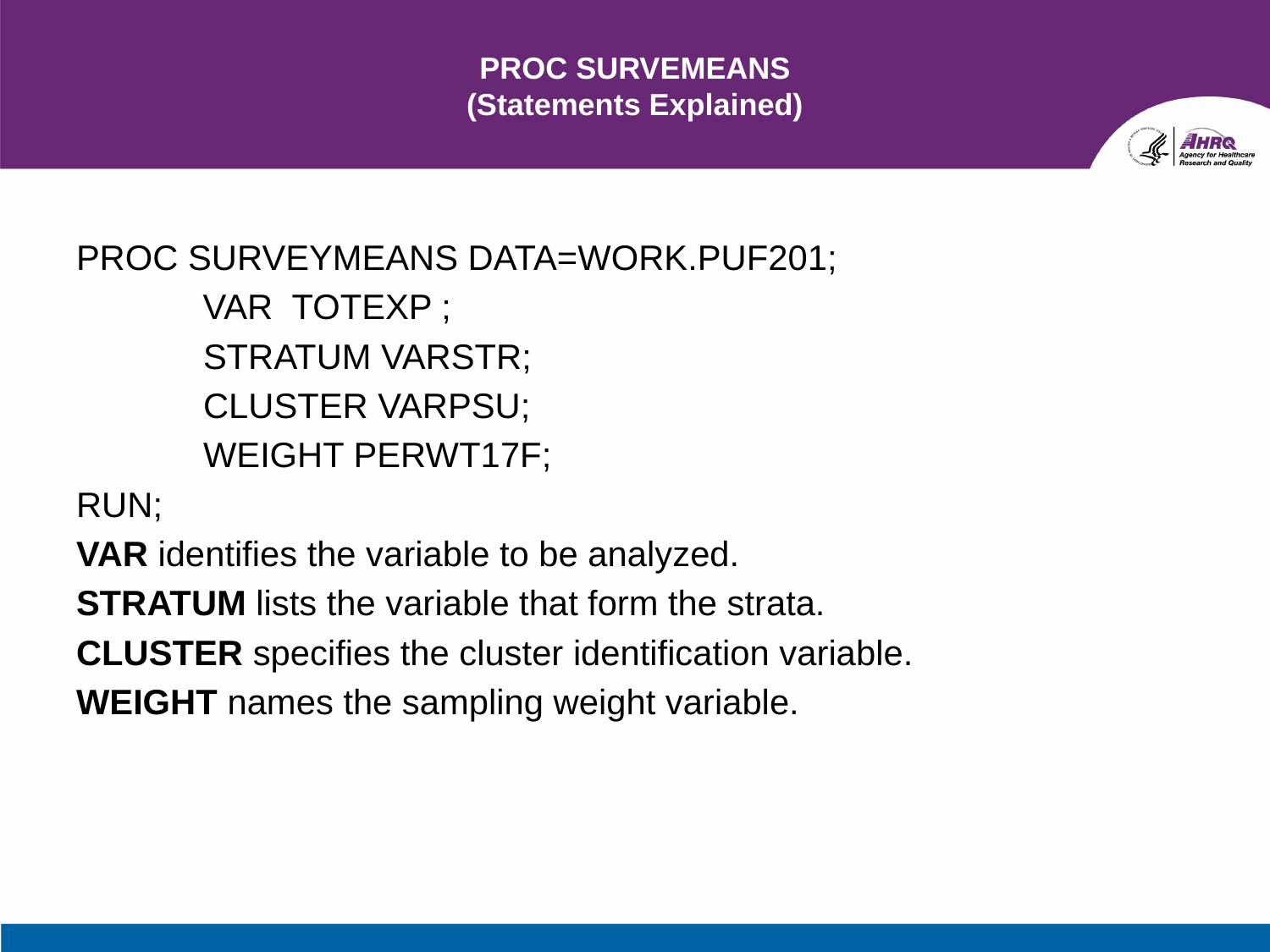

# PROC SURVEMEANS (Statements Explained)
PROC SURVEYMEANS DATA=WORK.PUF201;
             VAR  TOTEXP ;
	STRATUM VARSTR;
	CLUSTER VARPSU;
	WEIGHT PERWT17F;
RUN;
VAR identifies the variable to be analyzed.
STRATUM lists the variable that form the strata.
CLUSTER specifies the cluster identification variable.
WEIGHT names the sampling weight variable.